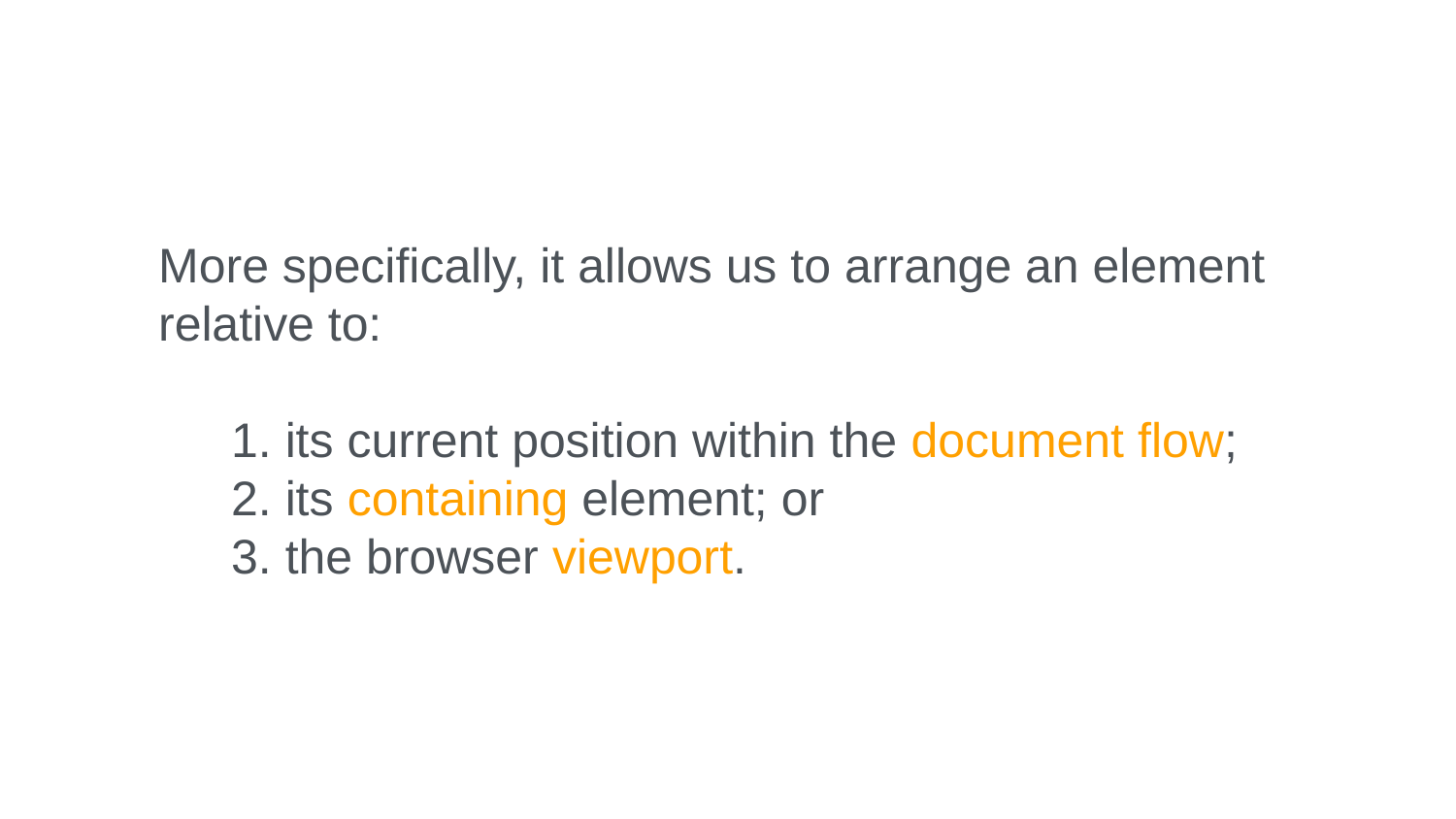

More specifically, it allows us to arrange an element relative to:

1. its current position within the document flow;
2. its containing element; or
3. the browser viewport.